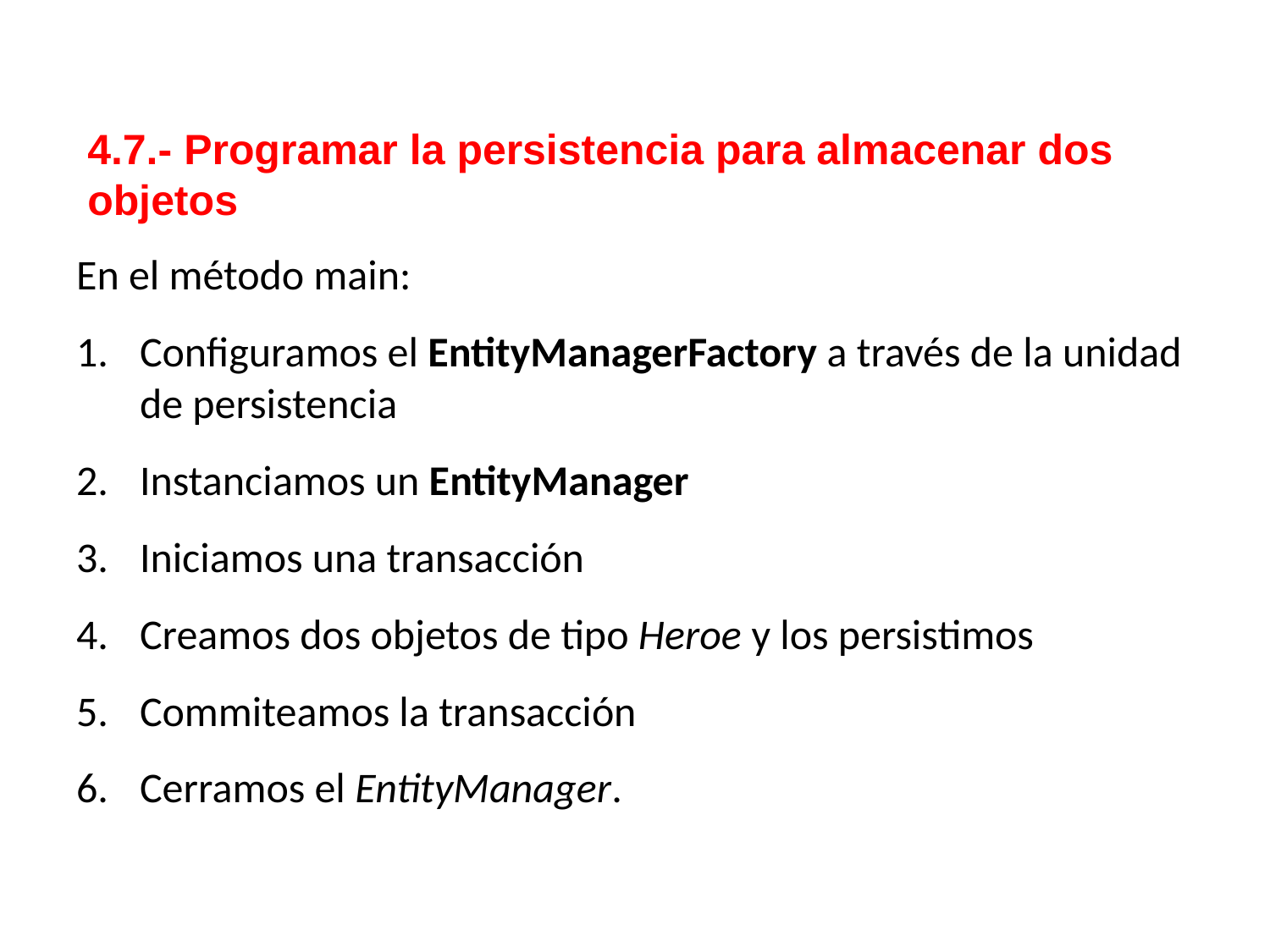

4.7.- Programar la persistencia para almacenar dos objetos
En el método main:
Configuramos el EntityManagerFactory a través de la unidad de persistencia
Instanciamos un EntityManager
Iniciamos una transacción
Creamos dos objetos de tipo Heroe y los persistimos
Commiteamos la transacción
Cerramos el EntityManager.